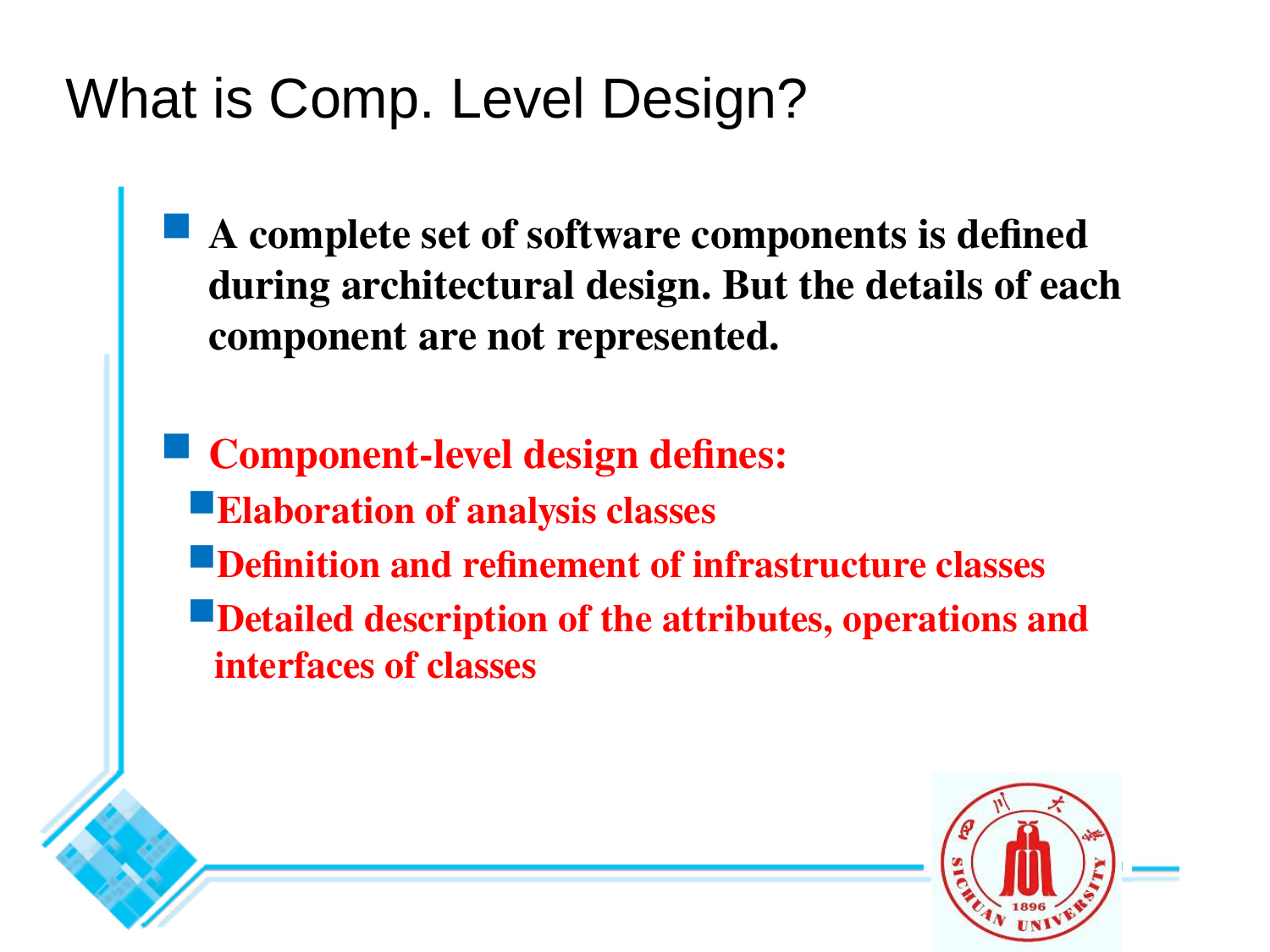

# What is Comp. Level Design?
A complete set of software components is defined during architectural design. But the details of each component are not represented.

Component-level design defines:
Elaboration of analysis classes
Definition and refinement of infrastructure classes
Detailed description of the attributes, operations and interfaces of classes
13